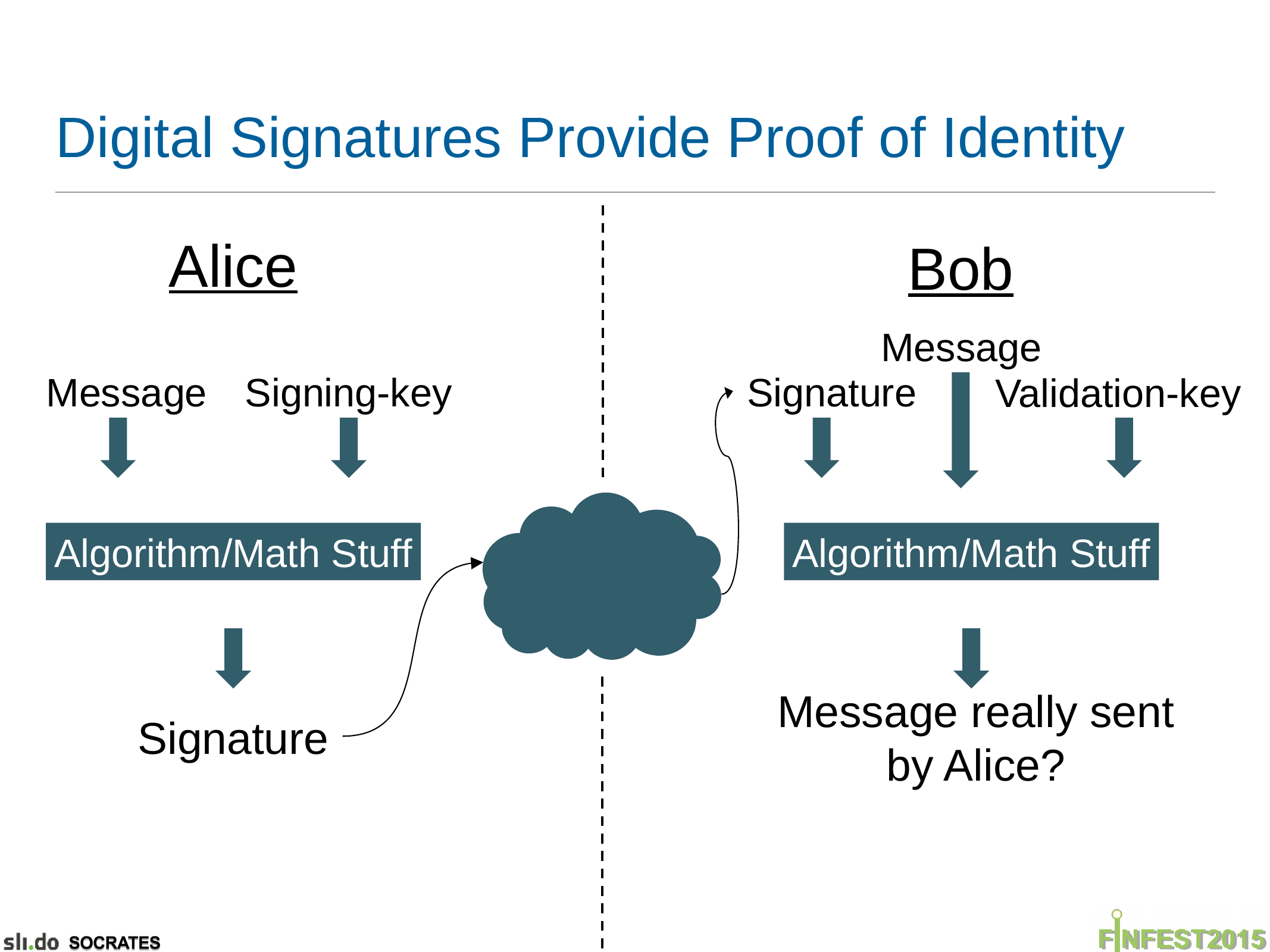

# Digital Signatures Provide Proof of Identity
Alice
Bob
Message
Message
Signing-key

Algorithm/Math Stuff

Signature
Signature
Validation-key

Algorithm/Math Stuff

Message really sent by Alice?